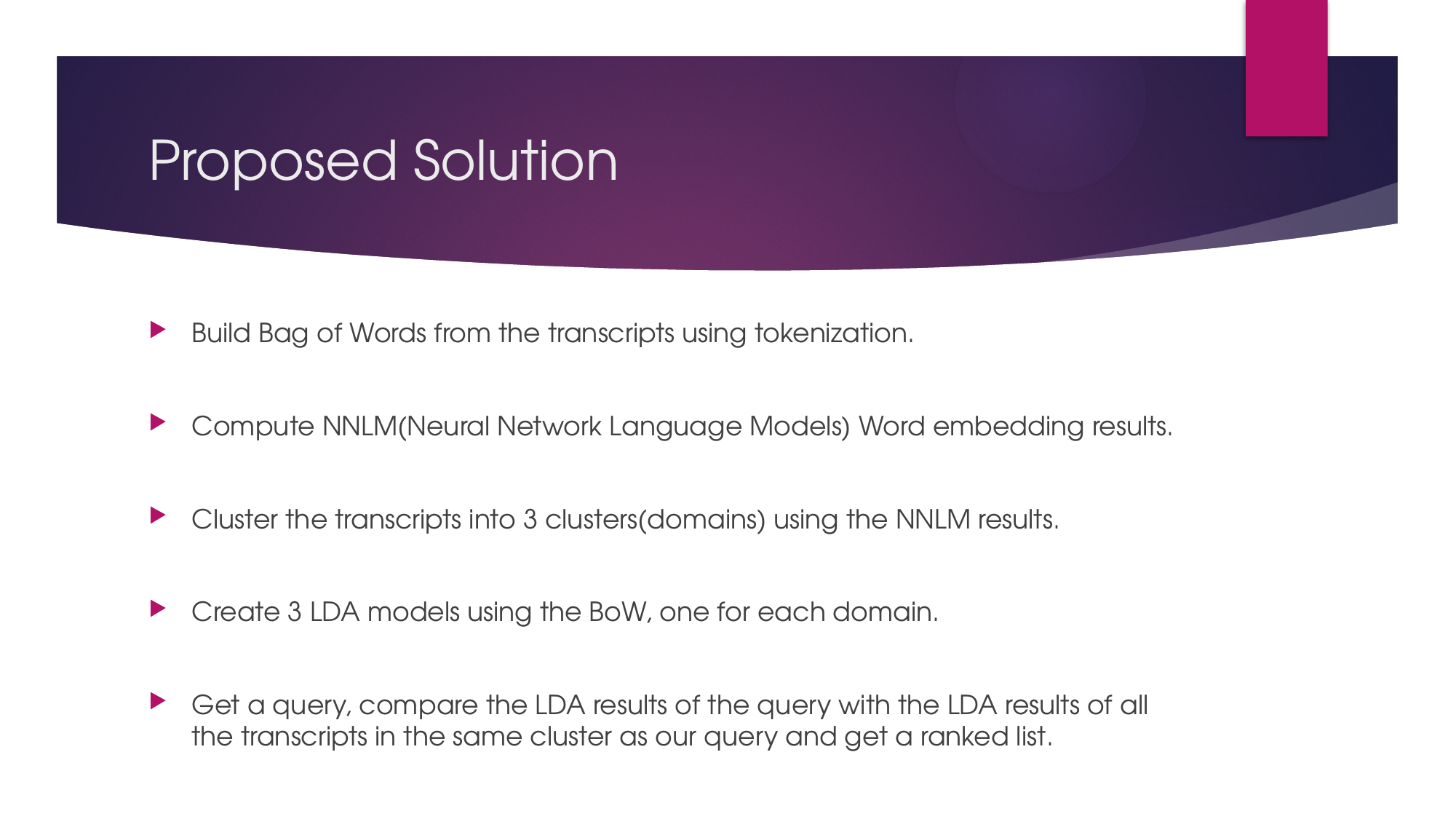

# Proposed Solution
Build Bag of Words from the transcripts using tokenization.

Compute NNLM(Neural Network Language Models) Word embedding results.

Cluster the transcripts into 3 clusters(domains) using the NNLM results.

Create 3 LDA models using the BoW, one for each domain.

Get a query, compare the LDA results of the query with the LDA results of all the transcripts in the same cluster as our query and get a ranked list.